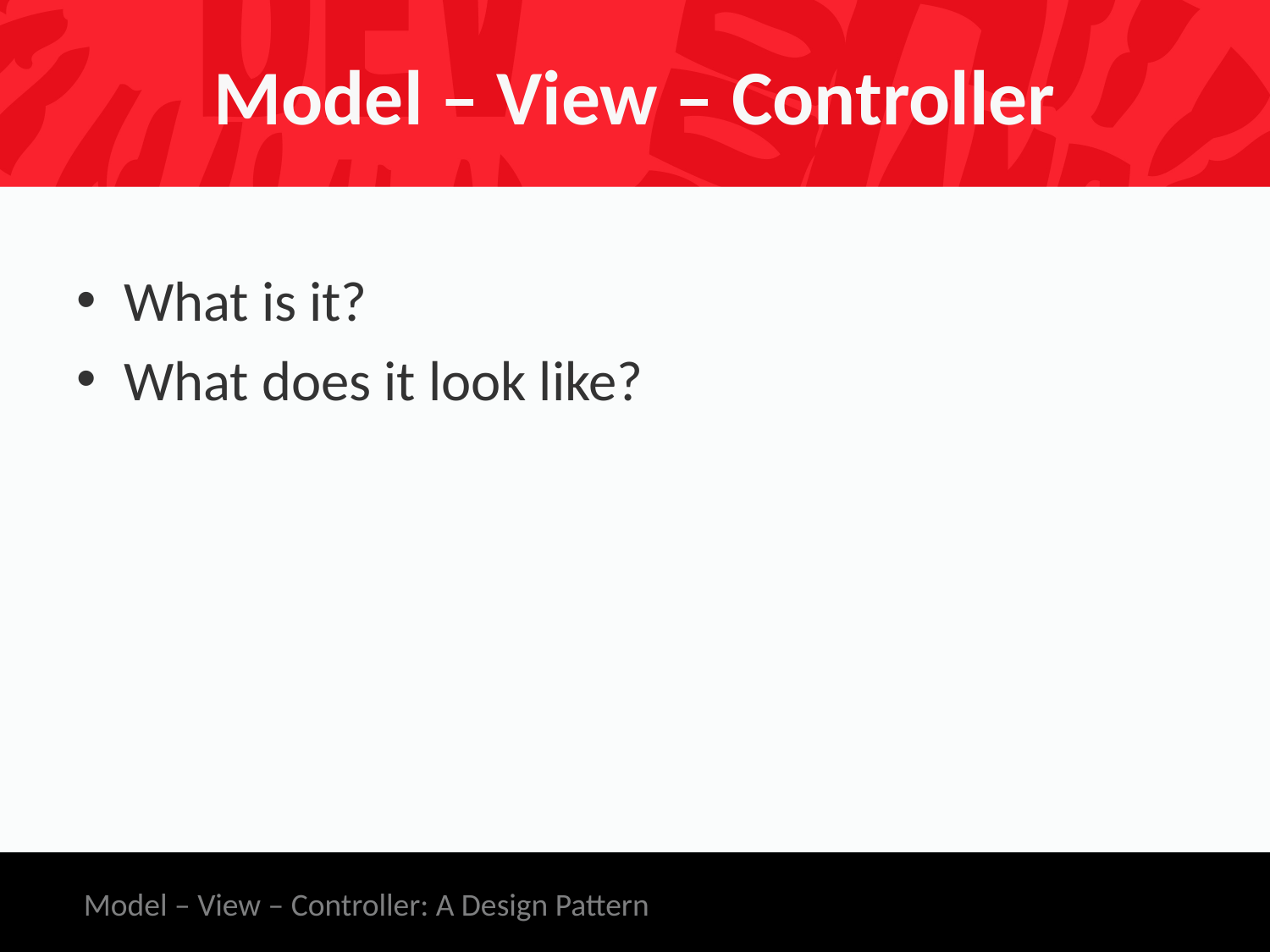

# Model – View – Controller
What is it?
What does it look like?
Model – View – Controller: A Design Pattern